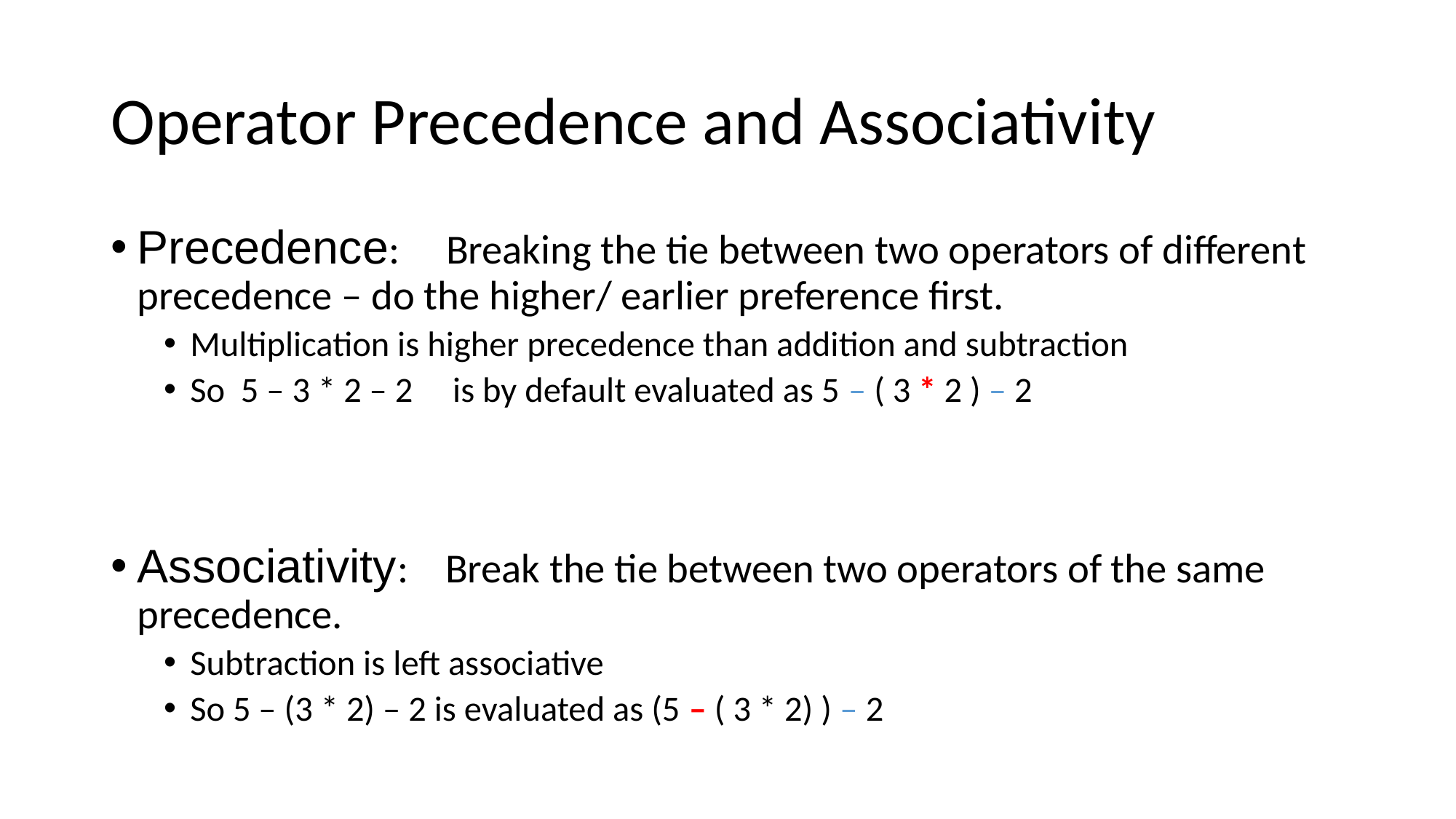

# Operator Precedence and Associativity
Precedence:     Breaking the tie between two operators of different precedence – do the higher/ earlier preference first.
Multiplication is higher precedence than addition and subtraction
So  5 – 3 * 2 – 2     is by default evaluated as 5 – ( 3 * 2 ) – 2

Associativity:    Break the tie between two operators of the same precedence.
Subtraction is left associative
So 5 – (3 * 2) – 2 is evaluated as (5 – ( 3 * 2) ) – 2